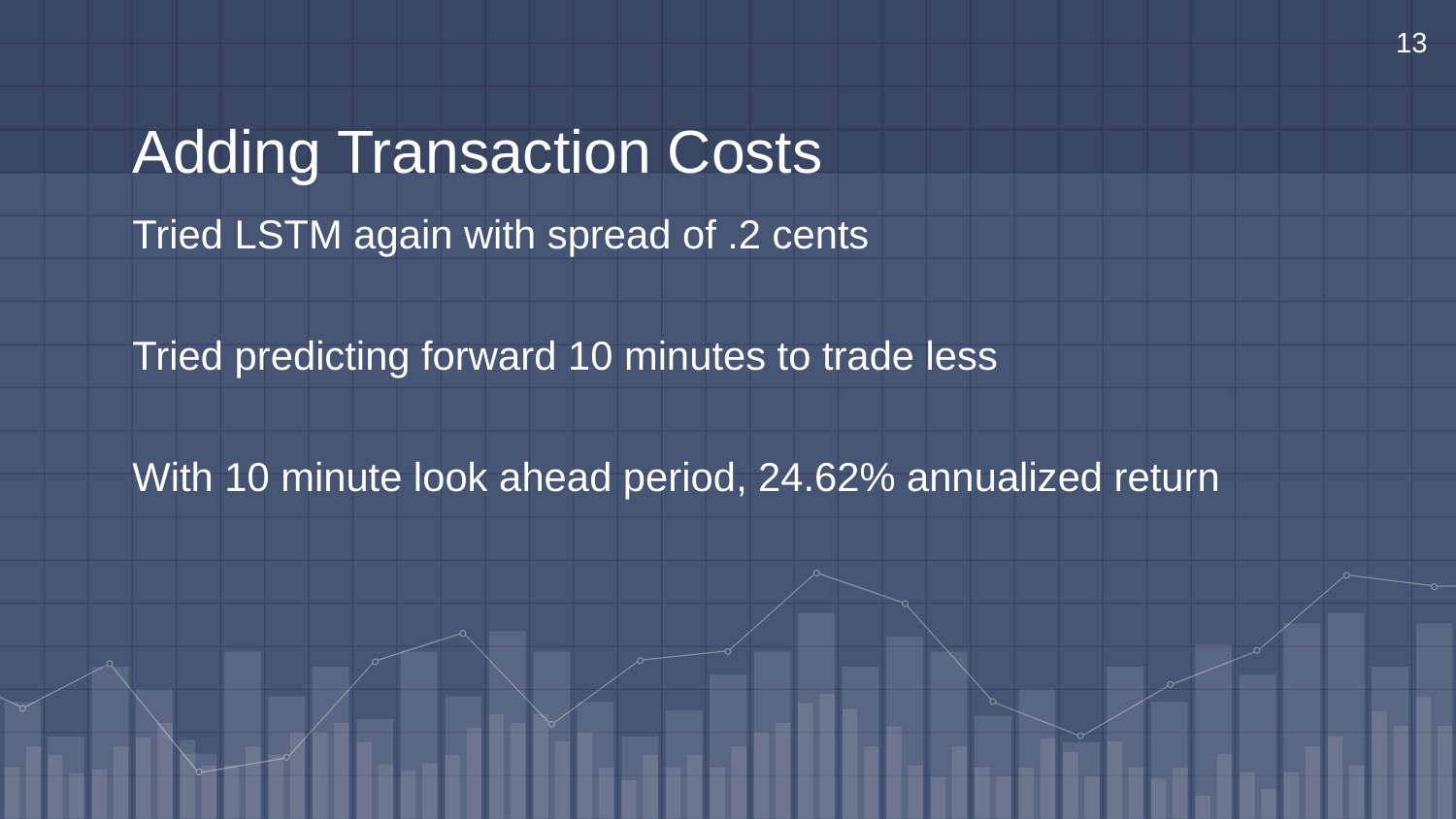

13
# Adding Transaction Costs
Tried LSTM again with spread of .2 cents

Tried predicting forward 10 minutes to trade less

With 10 minute look ahead period, 24.62% annualized return